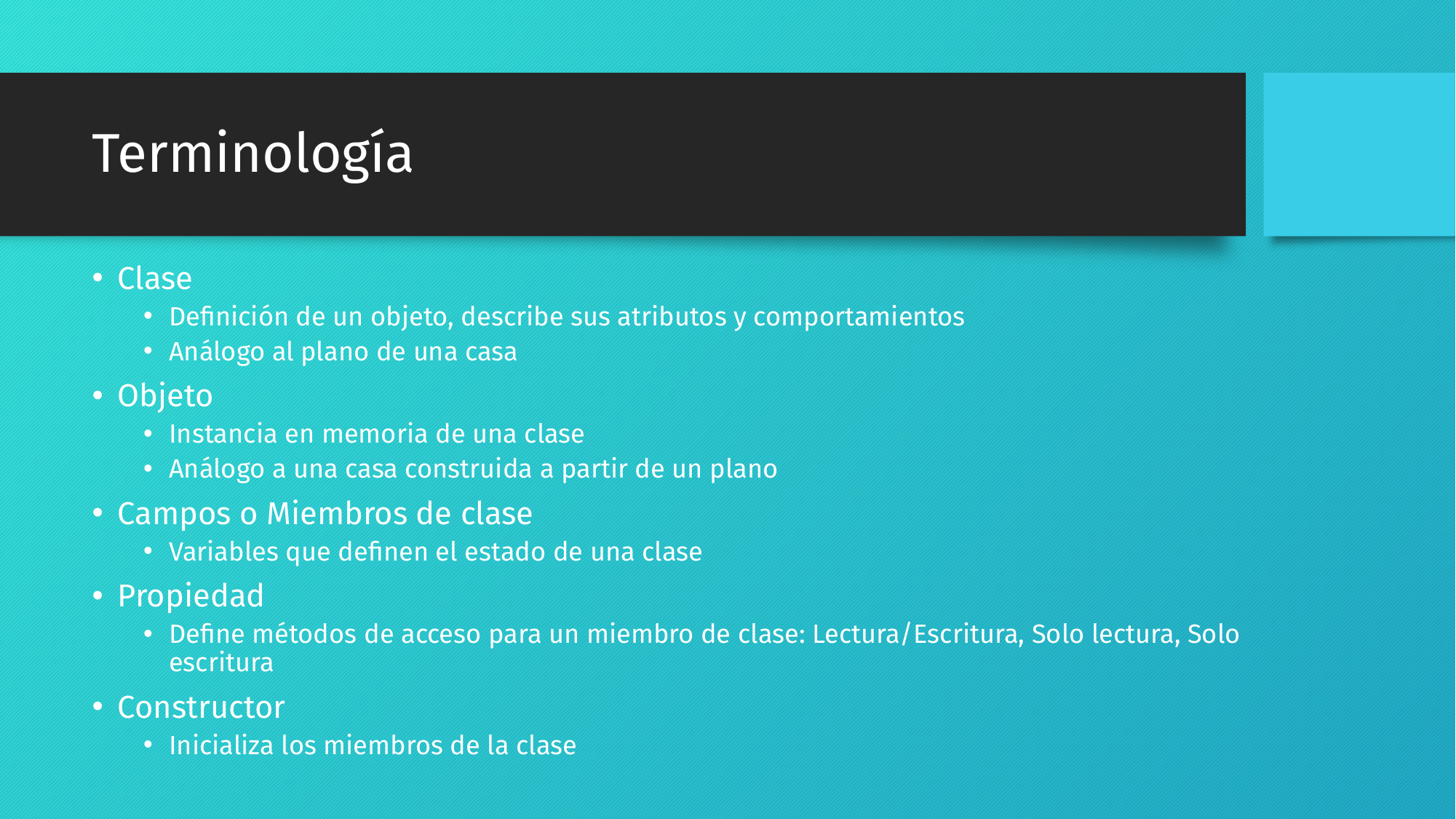

# Terminología
Clase
Definición de un objeto, describe sus atributos y comportamientos
Análogo al plano de una casa
Objeto
Instancia en memoria de una clase
Análogo a una casa construida a partir de un plano
Campos o Miembros de clase
Variables que definen el estado de una clase
Propiedad
Define métodos de acceso para un miembro de clase: Lectura/Escritura, Solo lectura, Solo escritura
Constructor
Inicializa los miembros de la clase